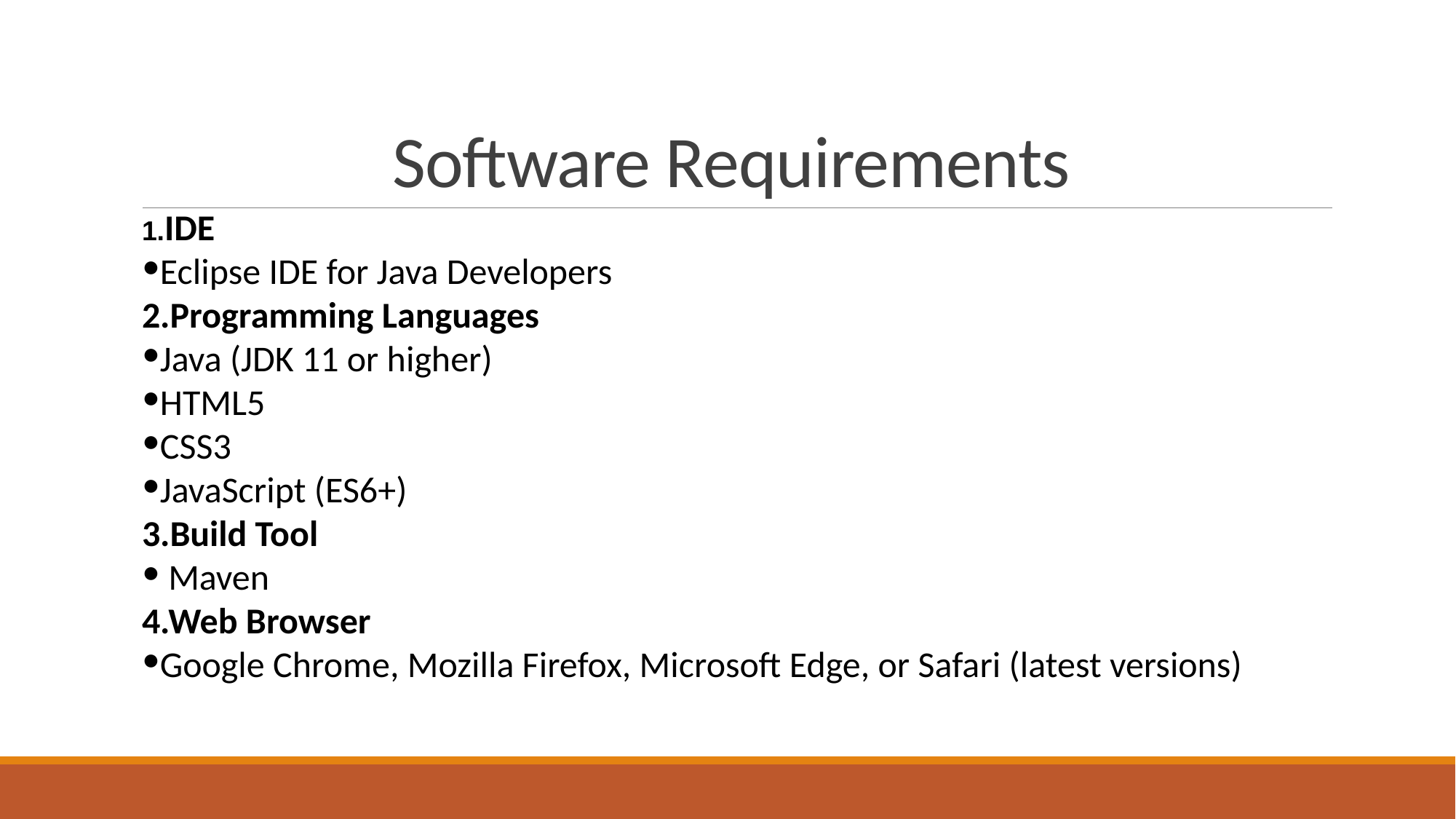

# Software Requirements
1.IDE
Eclipse IDE for Java Developers
2.Programming Languages
Java (JDK 11 or higher)
HTML5
CSS3
JavaScript (ES6+)
3.Build Tool
 Maven
4.Web Browser
Google Chrome, Mozilla Firefox, Microsoft Edge, or Safari (latest versions)